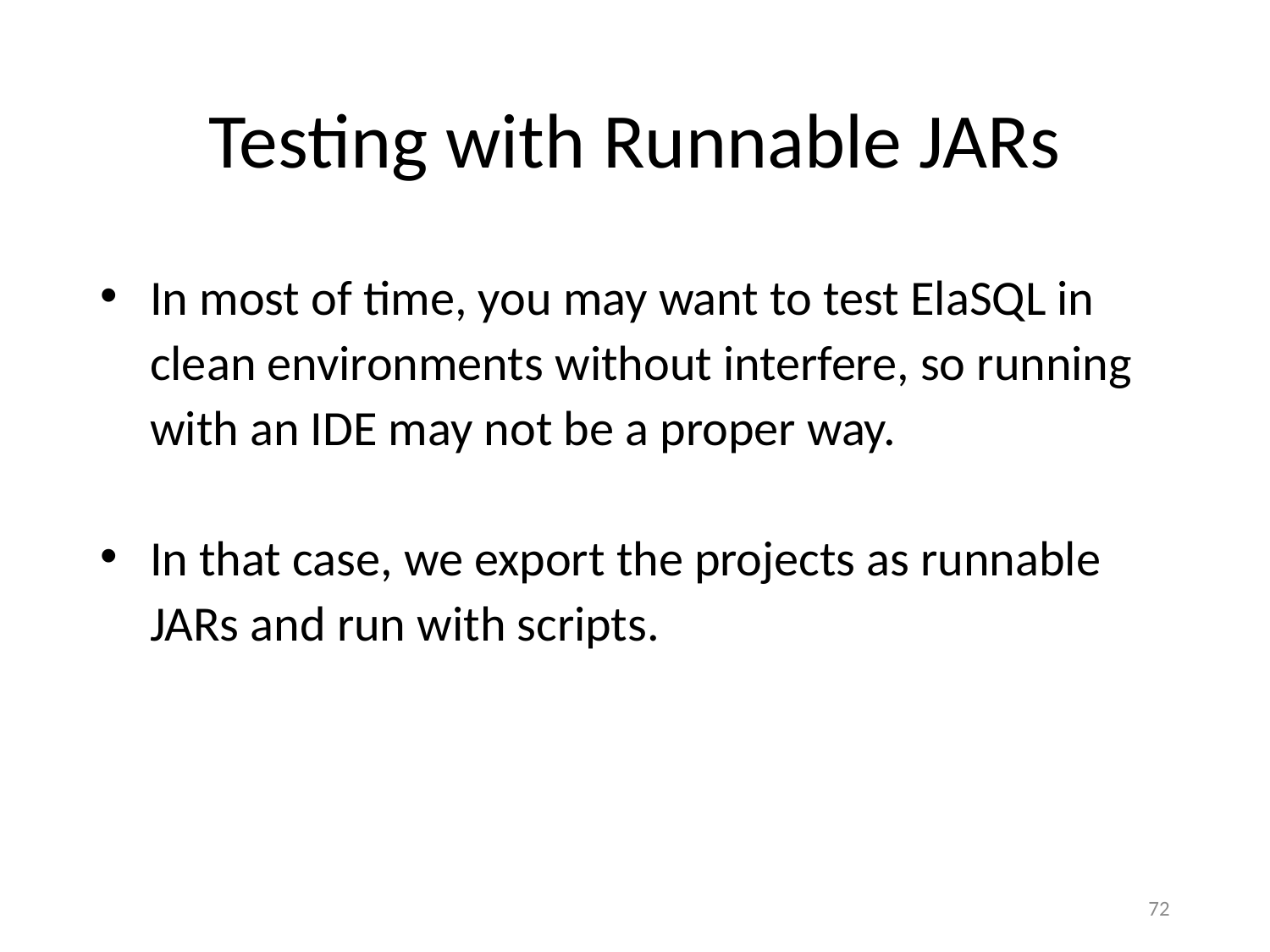

# Testing with Runnable JARs
In most of time, you may want to test ElaSQL in clean environments without interfere, so running with an IDE may not be a proper way.

In that case, we export the projects as runnable JARs and run with scripts.
72